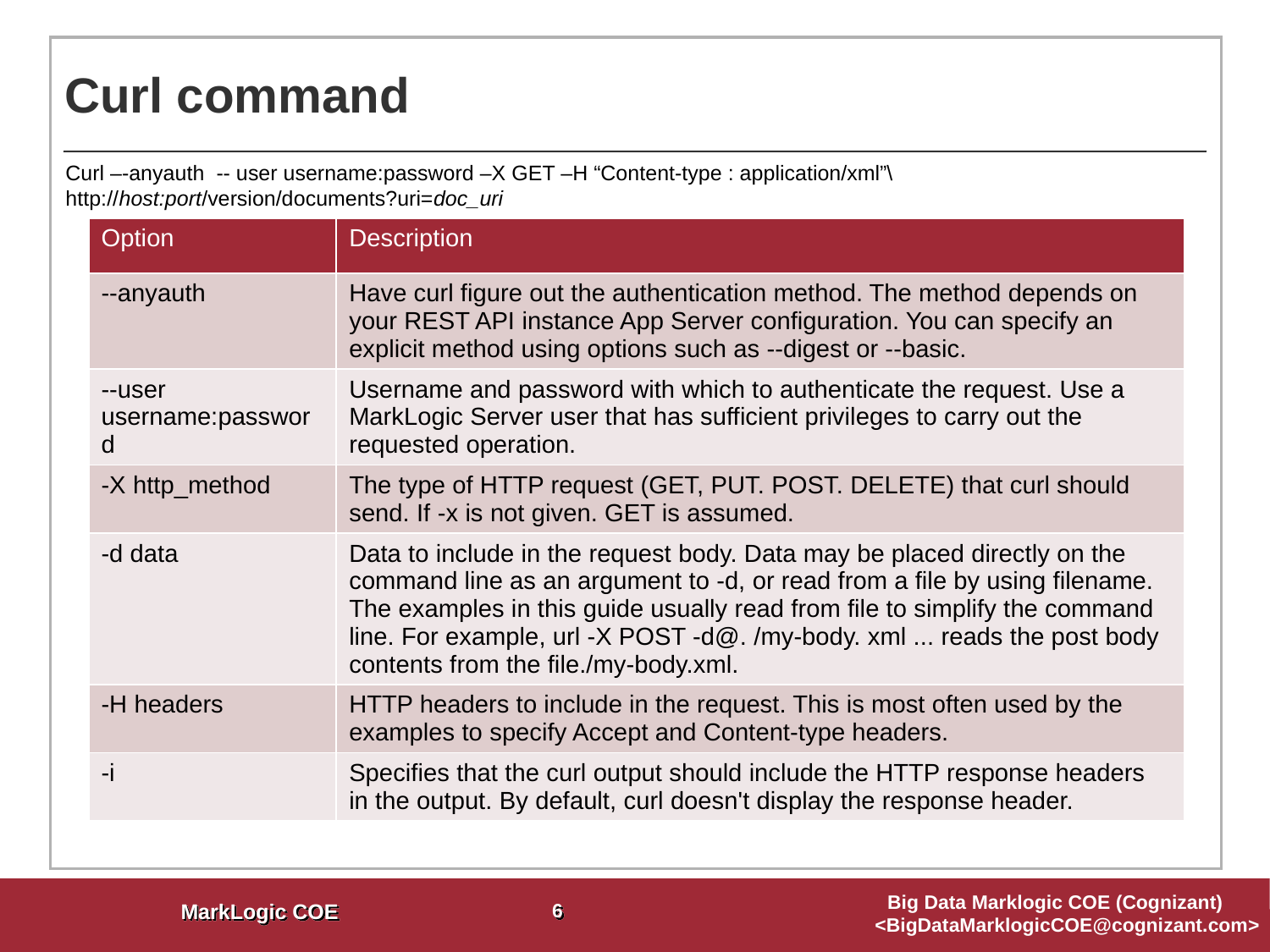

# Curl command
Curl –-anyauth  -- user username:password –X GET –H “Content-type : application/xml”\ http://host:port/version/documents?uri=doc_uri

| Option | Description |
| --- | --- |
| --anyauth | Have curl figure out the authentication method. The method depends on your REST API instance App Server configuration. You can specify an explicit method using options such as --digest or --basic. |
| --user username:password | Username and password with which to authenticate the request. Use a MarkLogic Server user that has sufficient privileges to carry out the requested operation. |
| -X http\_method | The type of HTTP request (GET, PUT. POST. DELETE) that curl should send. If -x is not given. GET is assumed. |
| -d data | Data to include in the request body. Data may be placed directly on the command line as an argument to -d, or read from a file by using filename. The examples in this guide usually read from file to simplify the command line. For example, url -X POST -d@. /my-body. xml ... reads the post body contents from the file./my-body.xml. |
| -H headers | HTTP headers to include in the request. This is most often used by the examples to specify Accept and Content-type headers. |
| -i | Specifies that the curl output should include the HTTP response headers in the output. By default, curl doesn't display the response header. |
6